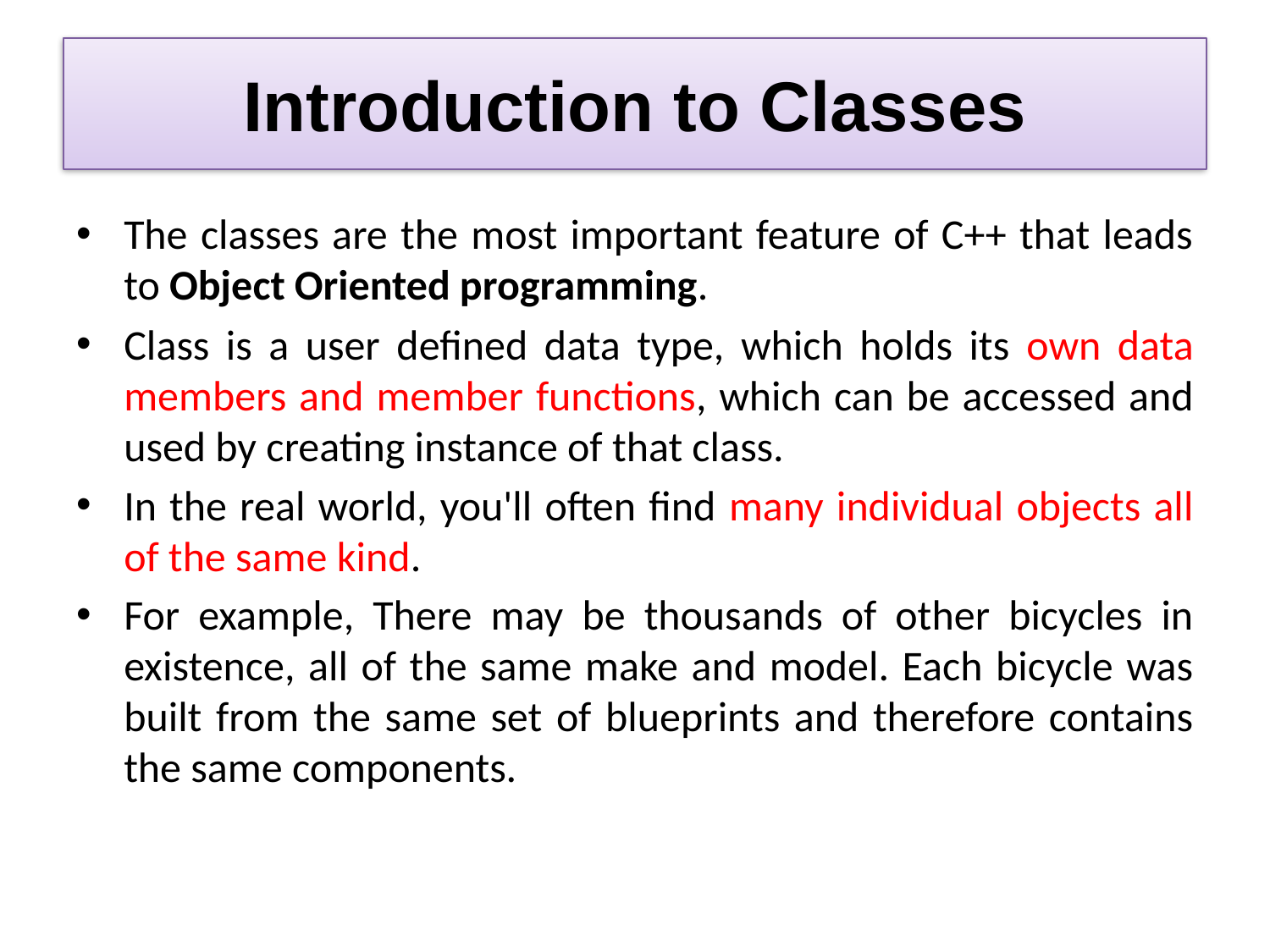

# Introduction to Classes
The classes are the most important feature of C++ that leads to Object Oriented programming.
Class is a user defined data type, which holds its own data members and member functions, which can be accessed and used by creating instance of that class.
In the real world, you'll often find many individual objects all of the same kind.
For example, There may be thousands of other bicycles in existence, all of the same make and model. Each bicycle was built from the same set of blueprints and therefore contains the same components.